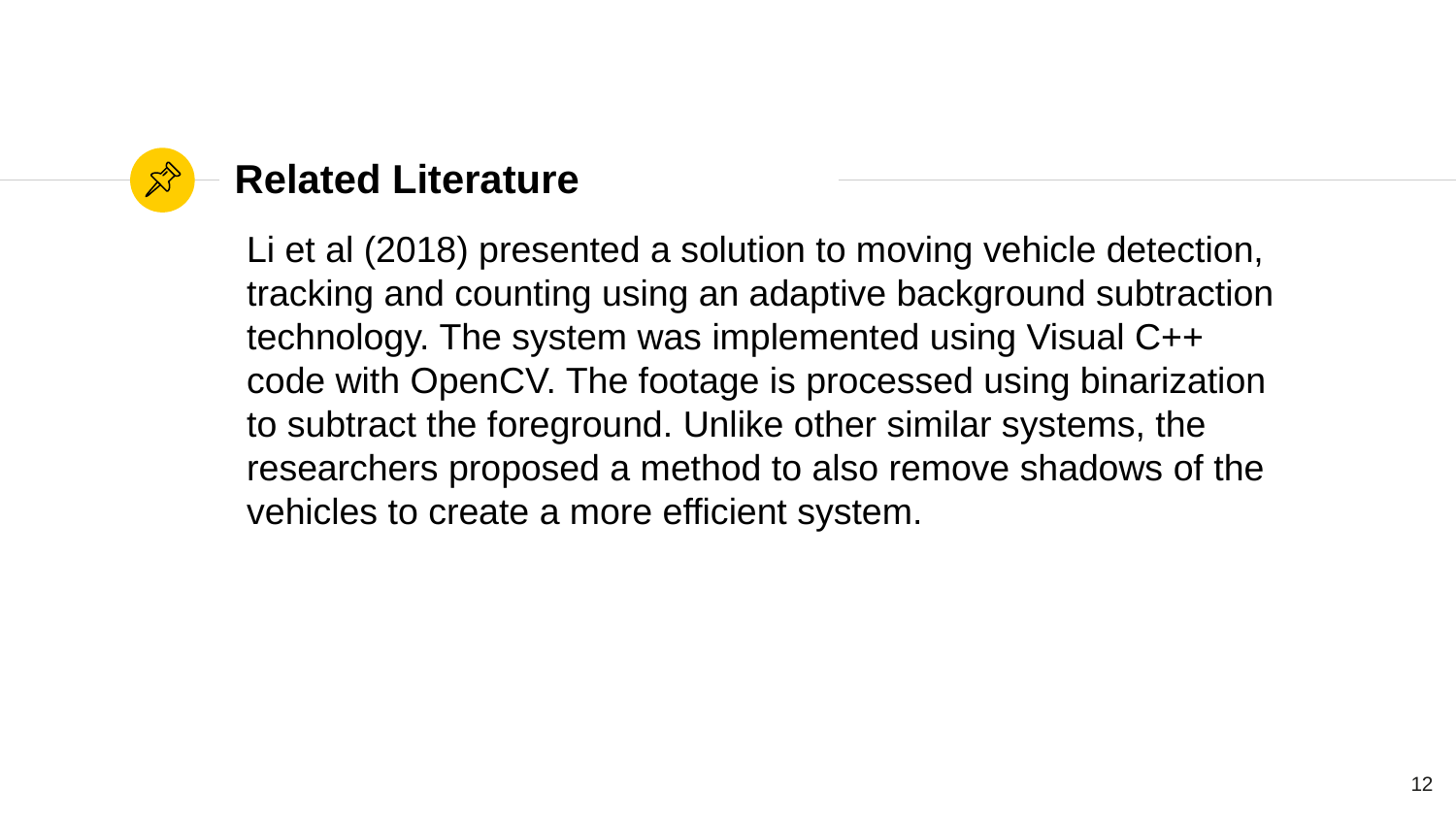

# Related Literature

Li et al (2018) presented a solution to moving vehicle detection, tracking and counting using an adaptive background subtraction technology. The system was implemented using Visual C++ code with OpenCV. The footage is processed using binarization to subtract the foreground. Unlike other similar systems, the researchers proposed a method to also remove shadows of the vehicles to create a more efficient system.
12